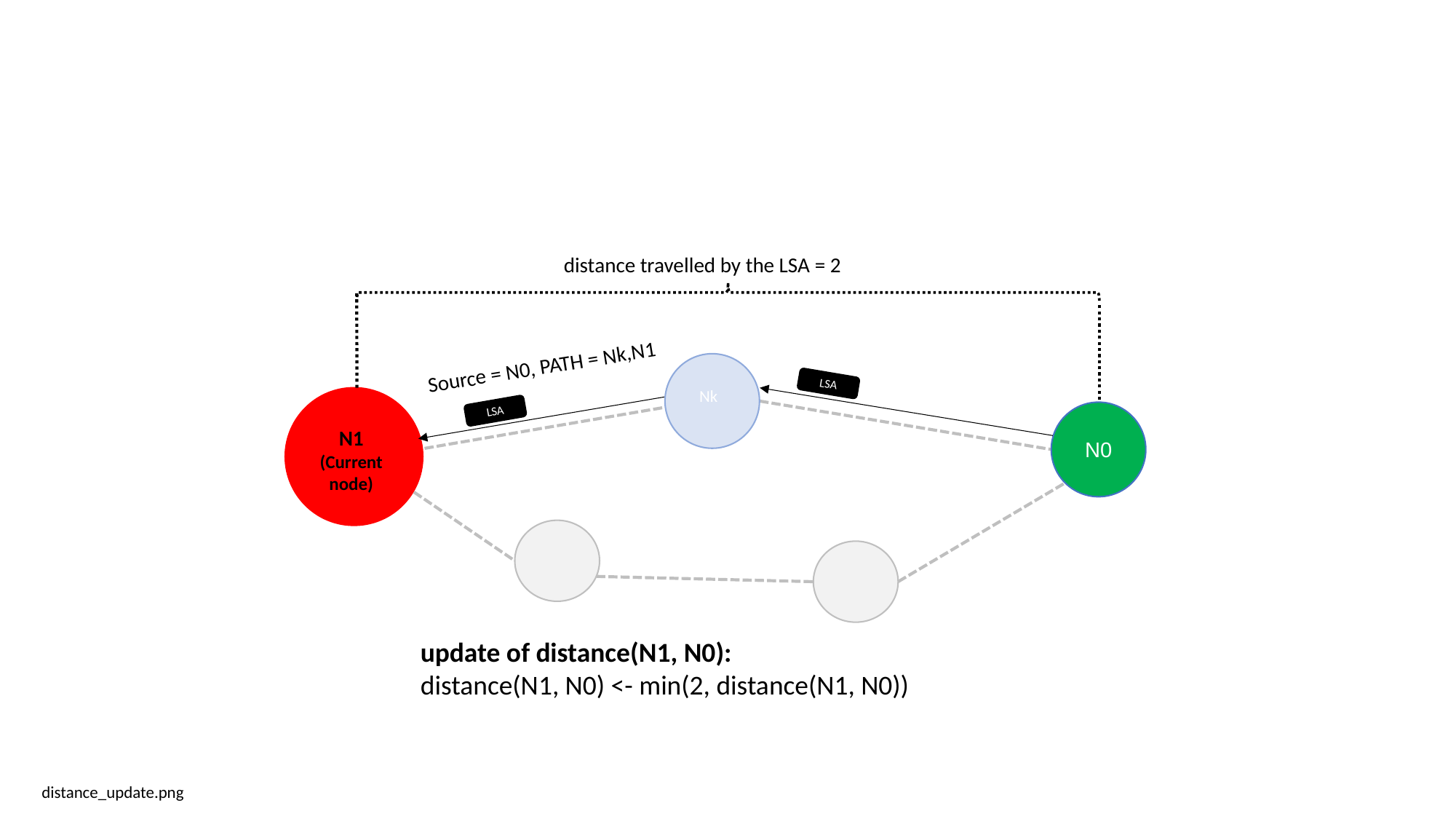

distance travelled by the LSA = 2
Source = N0, PATH = Nk,N1

LSA
Nk

Neighbour 2
     (address2)
LSA
N0
N1
(Current node)

Ni

update of distance(N1, N0):
distance(N1, N0) <- min(2, distance(N1, N0))
distance_update.png